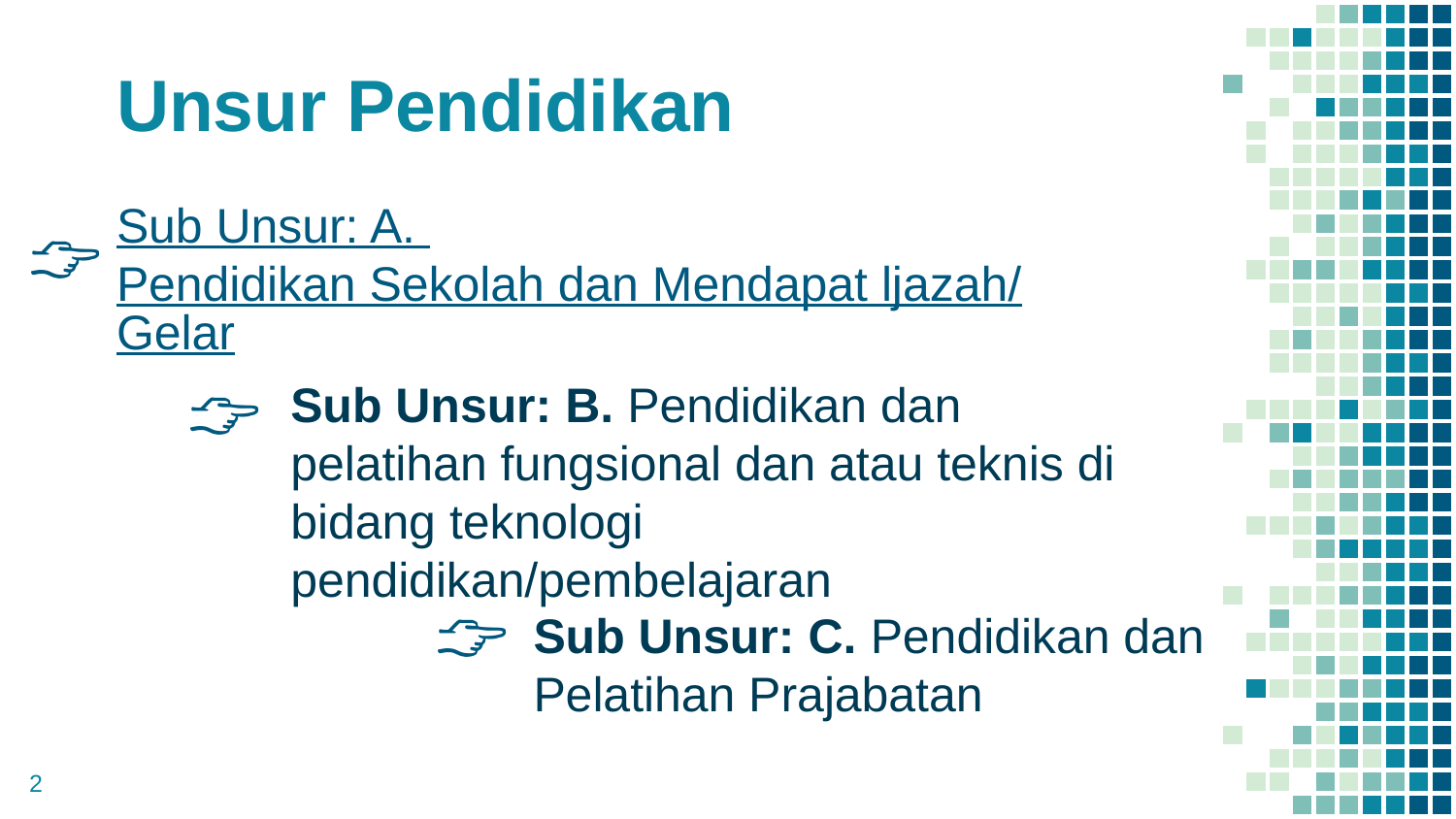

# Unsur Pendidikan
Sub Unsur: A. Pendidikan Sekolah dan Mendapat ljazah/Gelar
👉
👉
Sub Unsur: B. Pendidikan dan pelatihan fungsional dan atau teknis di bidang teknologi pendidikan/pembelajaran
👉
Sub Unsur: C. Pendidikan dan Pelatihan Prajabatan
2